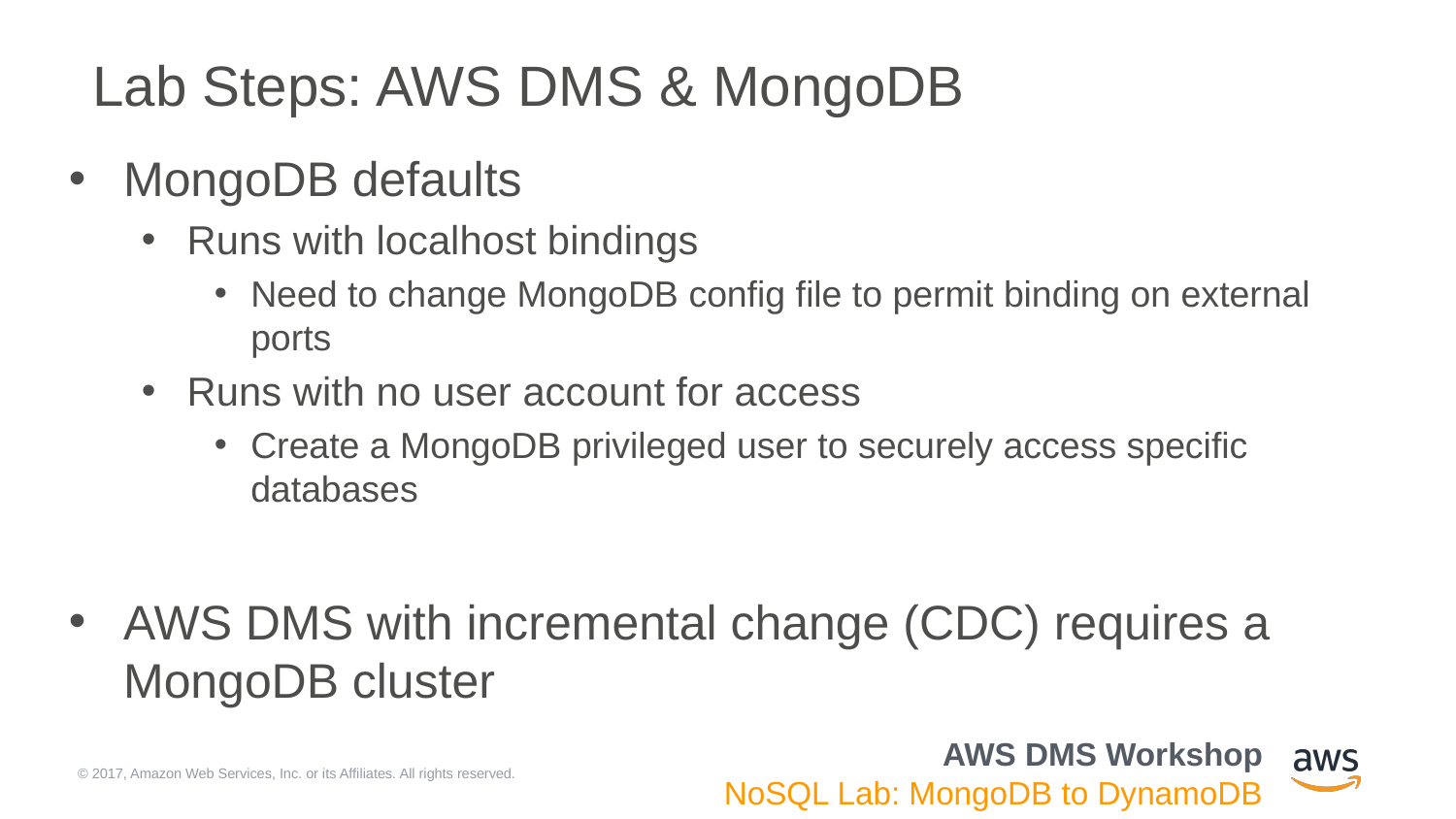

Lab Steps: AWS DMS & MongoDB
MongoDB defaults
Runs with localhost bindings
Need to change MongoDB config file to permit binding on external ports
Runs with no user account for access
Create a MongoDB privileged user to securely access specific databases

AWS DMS with incremental change (CDC) requires a MongoDB cluster